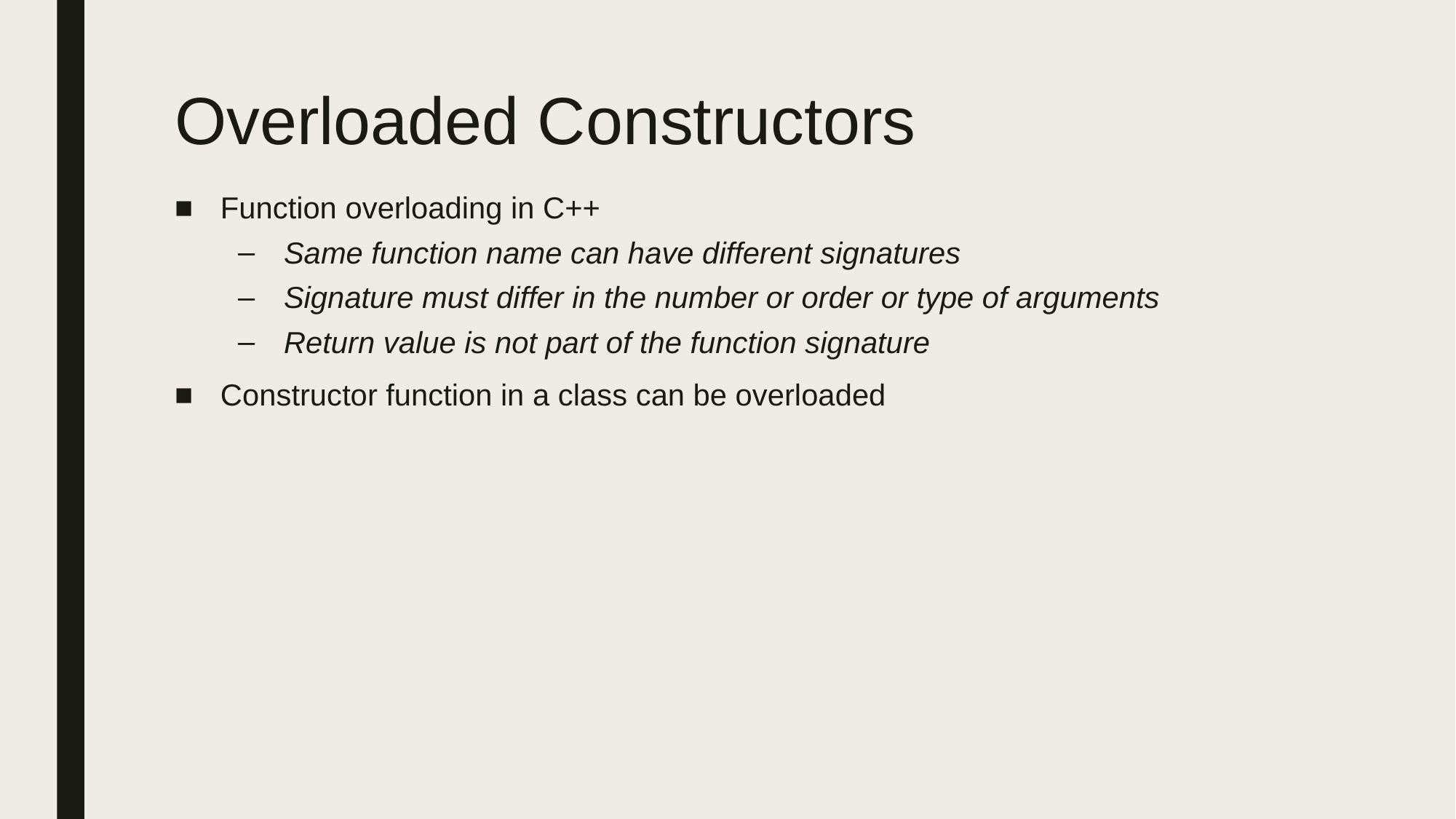

# Overloaded Constructors
Function overloading in C++
Same function name can have different signatures
Signature must differ in the number or order or type of arguments
Return value is not part of the function signature
Constructor function in a class can be overloaded